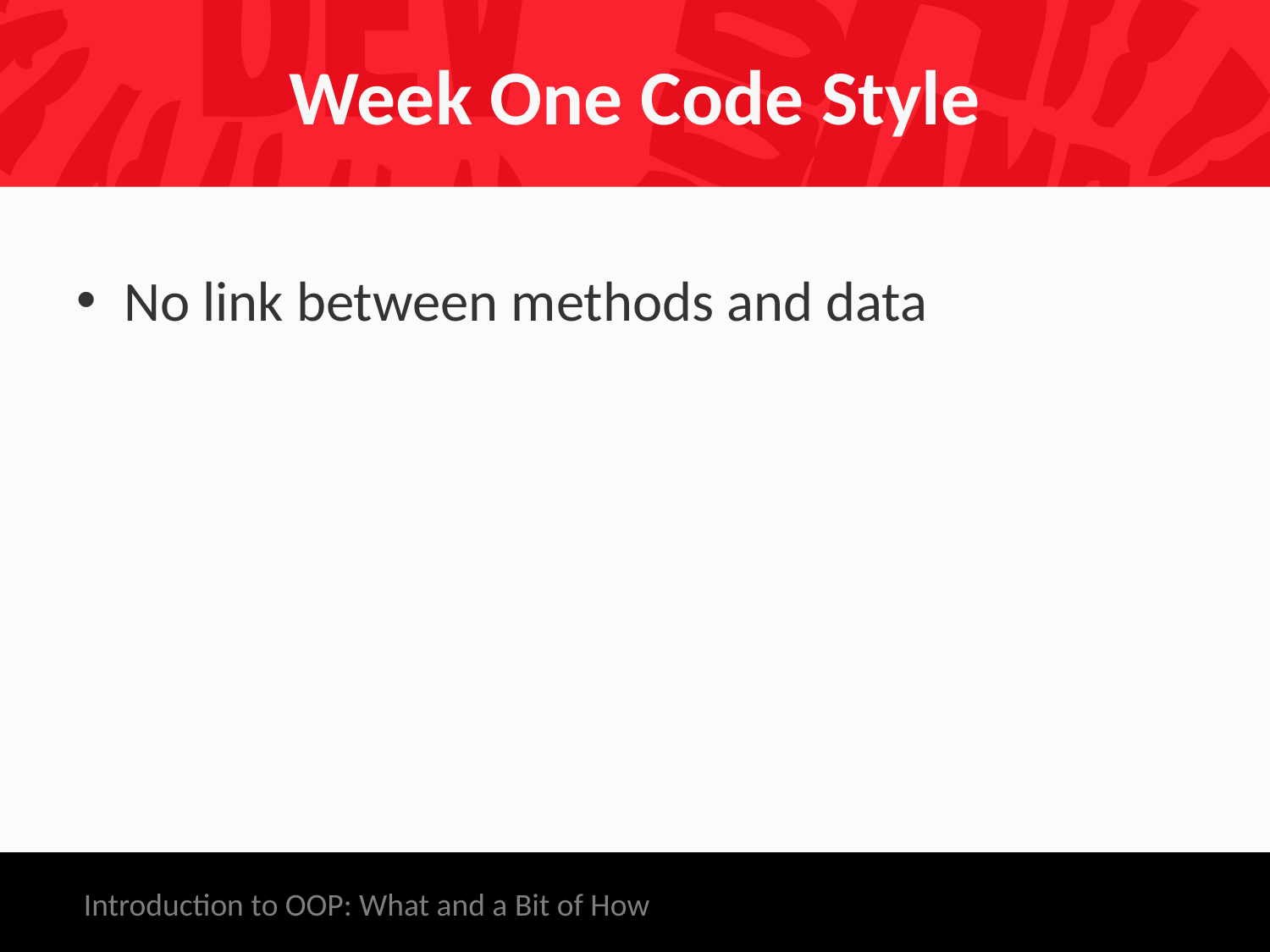

# Week One Code Style
No link between methods and data
Introduction to OOP: What and a Bit of How